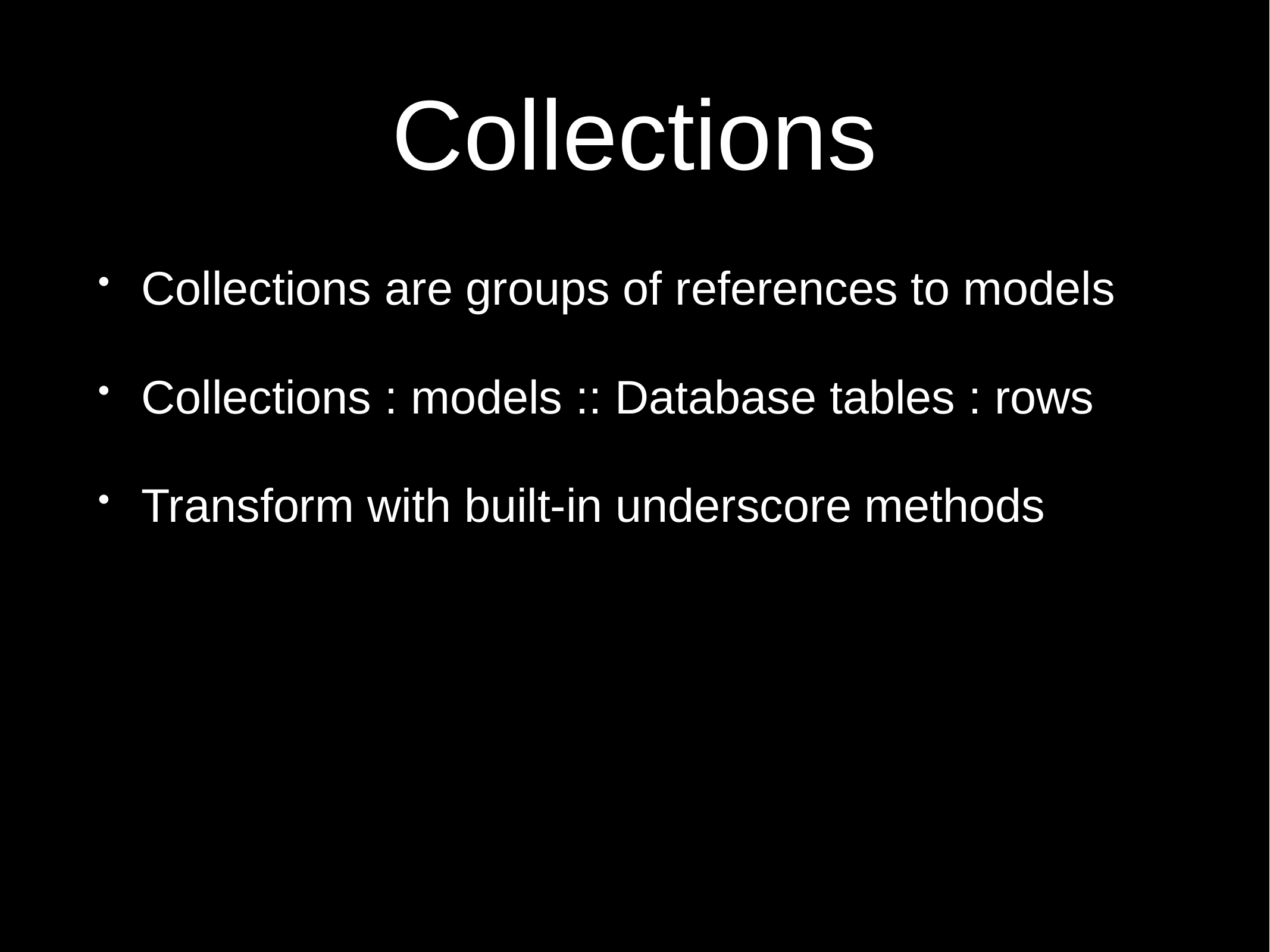

# Collections
Collections are groups of references to models
Collections : models :: Database tables : rows
Transform with built-in underscore methods